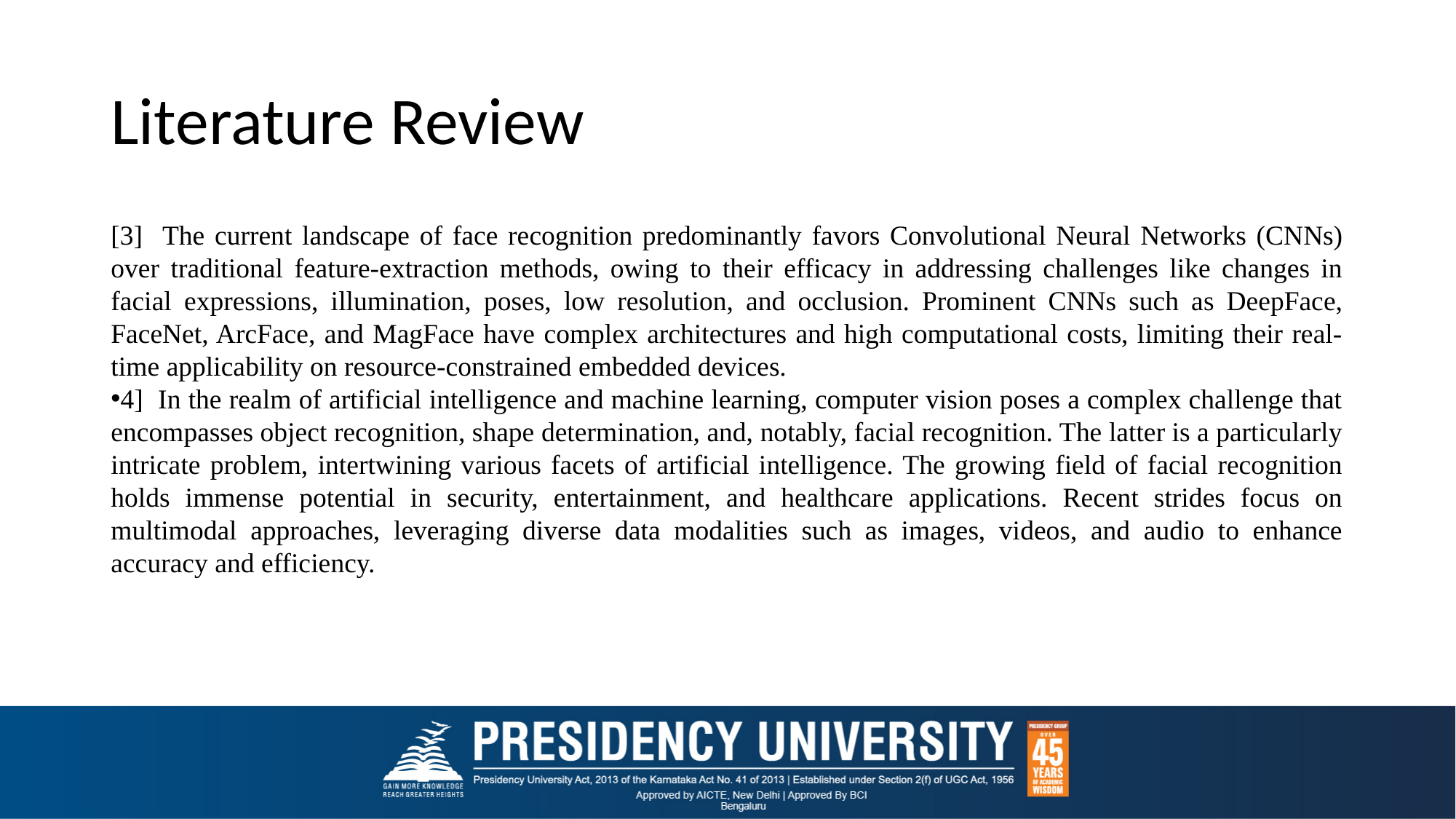

# Literature Review
[3]  The current landscape of face recognition predominantly favors Convolutional Neural Networks (CNNs) over traditional feature-extraction methods, owing to their efficacy in addressing challenges like changes in facial expressions, illumination, poses, low resolution, and occlusion. Prominent CNNs such as DeepFace, FaceNet, ArcFace, and MagFace have complex architectures and high computational costs, limiting their real-time applicability on resource-constrained embedded devices.
4]  In the realm of artificial intelligence and machine learning, computer vision poses a complex challenge that encompasses object recognition, shape determination, and, notably, facial recognition. The latter is a particularly intricate problem, intertwining various facets of artificial intelligence. The growing field of facial recognition holds immense potential in security, entertainment, and healthcare applications. Recent strides focus on multimodal approaches, leveraging diverse data modalities such as images, videos, and audio to enhance accuracy and efficiency.